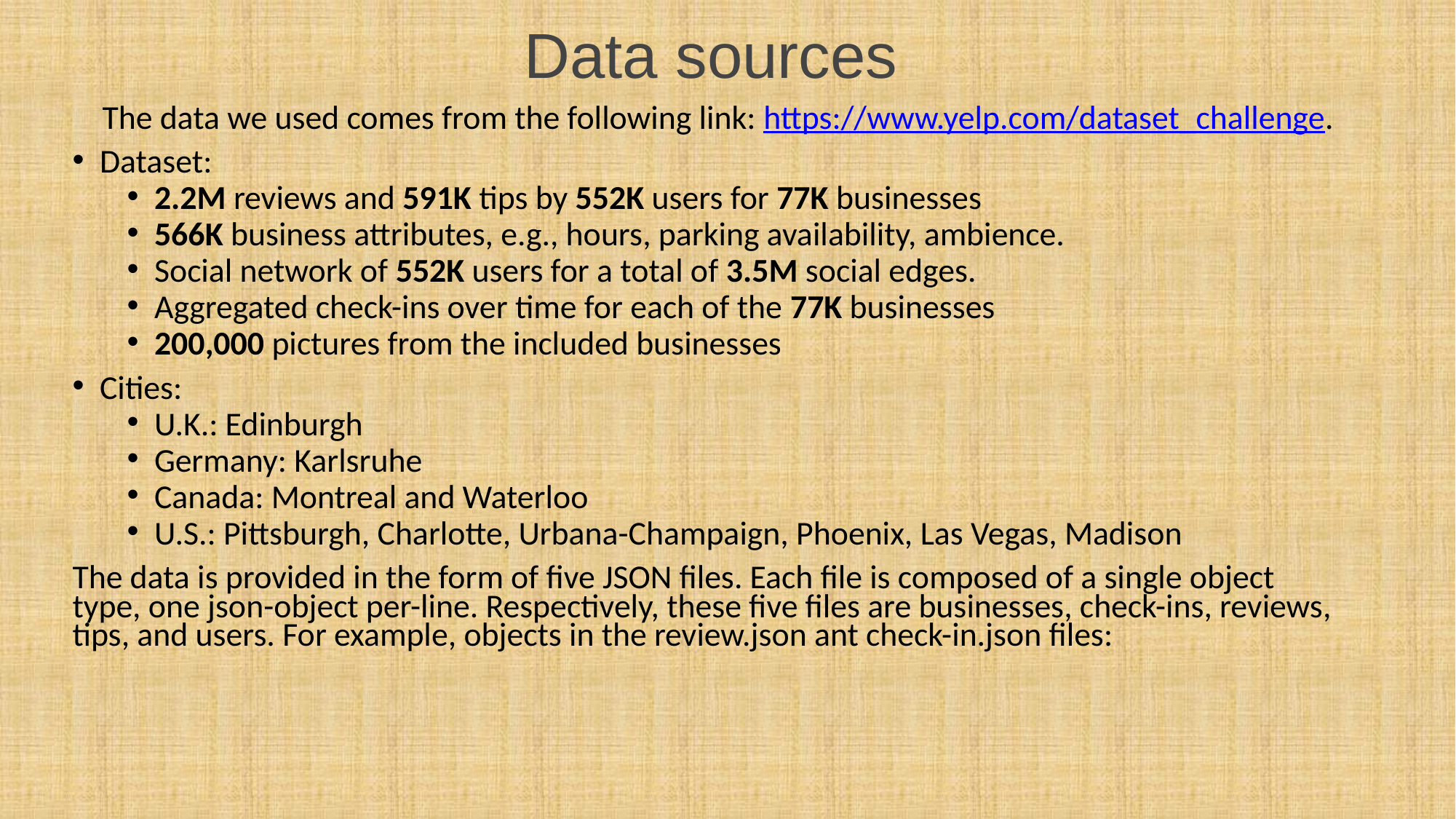

# Data sources
    The data we used comes from the following link: https://www.yelp.com/dataset_challenge.
Dataset:
2.2M reviews and 591K tips by 552K users for 77K businesses
566K business attributes, e.g., hours, parking availability, ambience.
Social network of 552K users for a total of 3.5M social edges.
Aggregated check-ins over time for each of the 77K businesses
200,000 pictures from the included businesses
Cities:
U.K.: Edinburgh
Germany: Karlsruhe
Canada: Montreal and Waterloo
U.S.: Pittsburgh, Charlotte, Urbana-Champaign, Phoenix, Las Vegas, Madison
The data is provided in the form of five JSON files. Each file is composed of a single object type, one json-object per-line. Respectively, these five files are businesses, check-ins, reviews, tips, and users. For example, objects in the review.json ant check-in.json files: